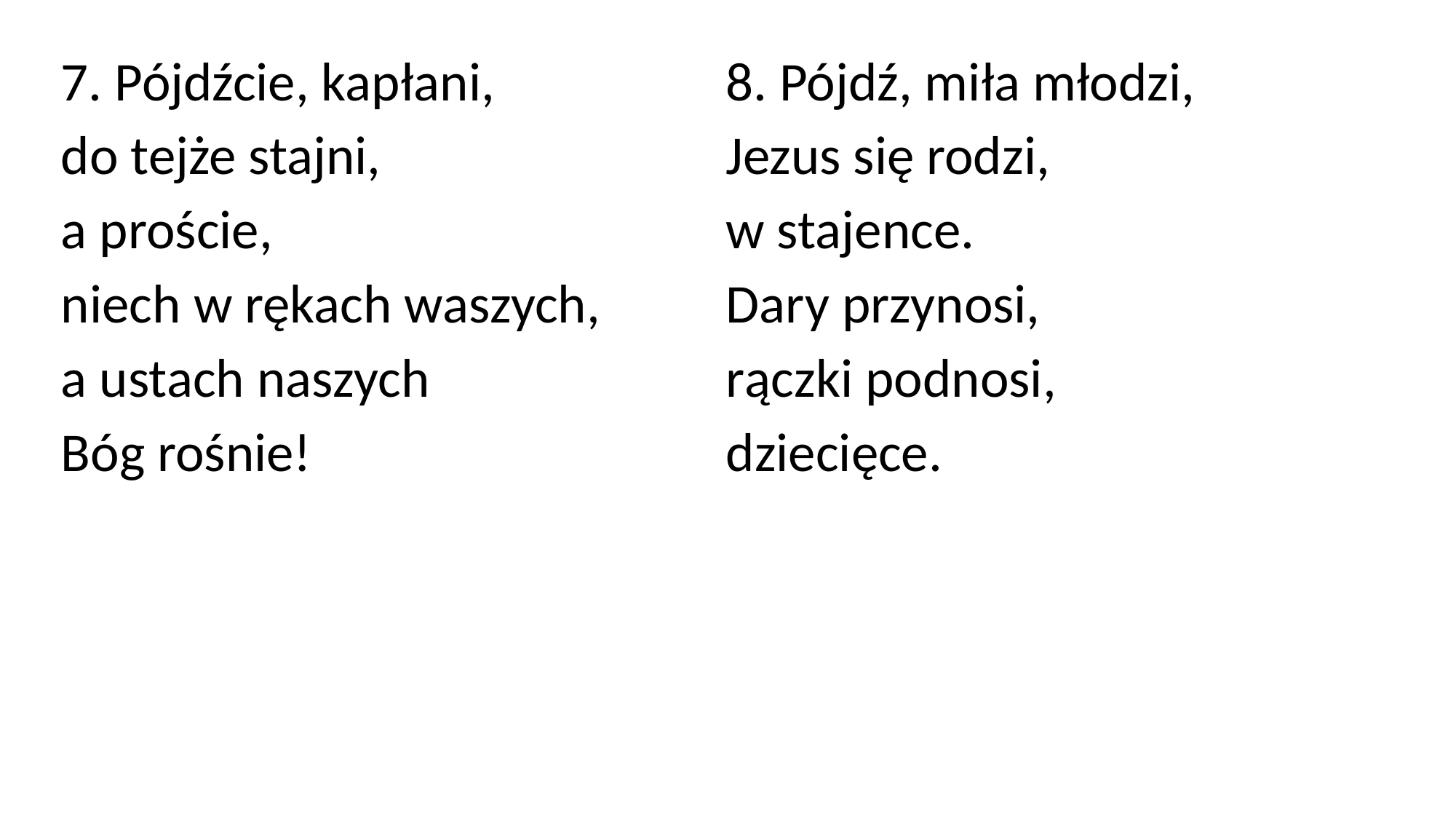

7. Pójdźcie, kapłani,
do tejże stajni,
a proście,
niech w rękach waszych,
a ustach naszych
Bóg rośnie!

8. Pójdź, miła młodzi,
Jezus się rodzi,
w stajence.
Dary przynosi,
rączki podnosi,
dziecięce.